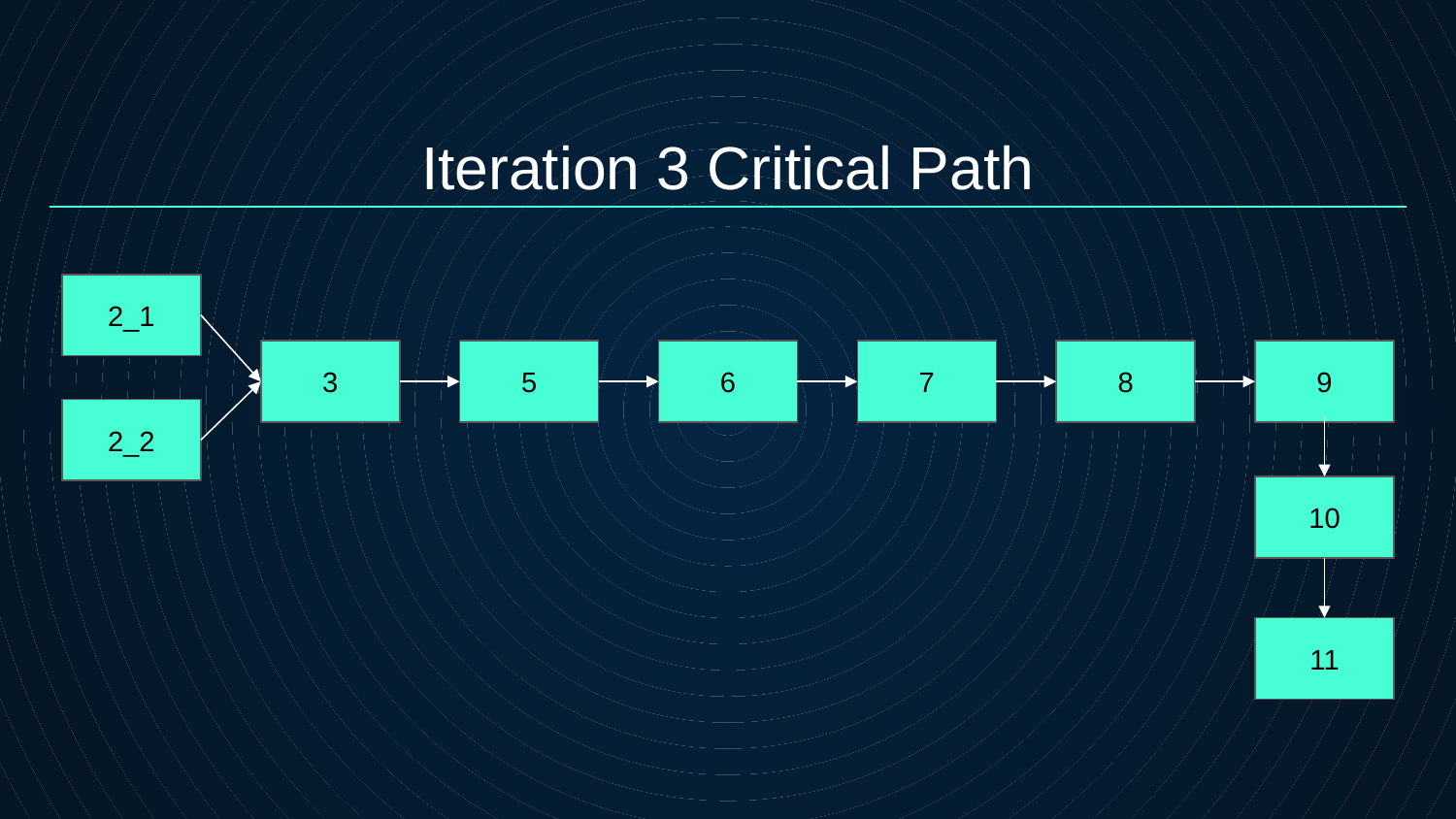

# Iteration 3 Critical Path
2_1
3
5
6
7
8
9
2_2
10
11